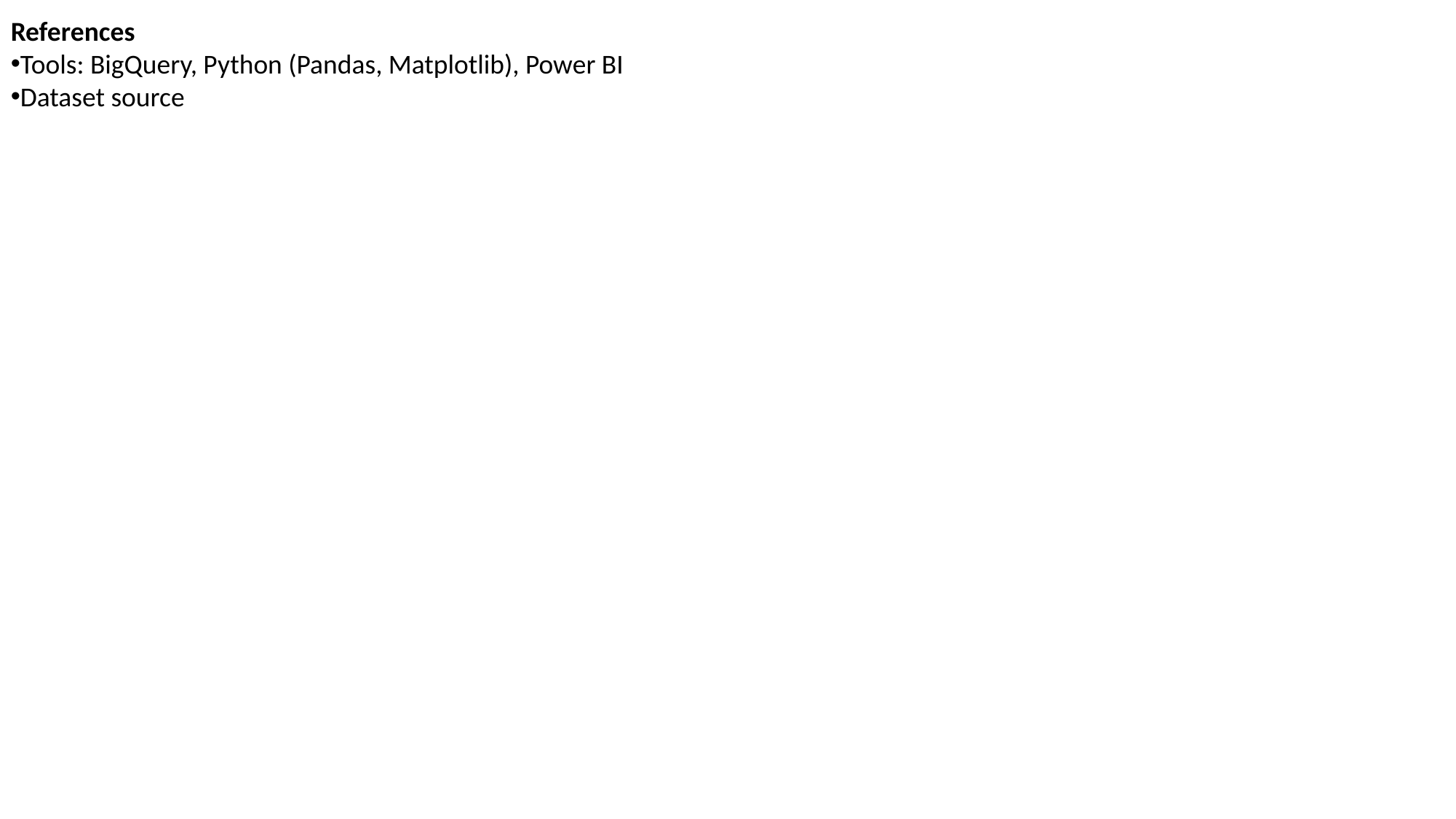

References
Tools: BigQuery, Python (Pandas, Matplotlib), Power BI
Dataset source